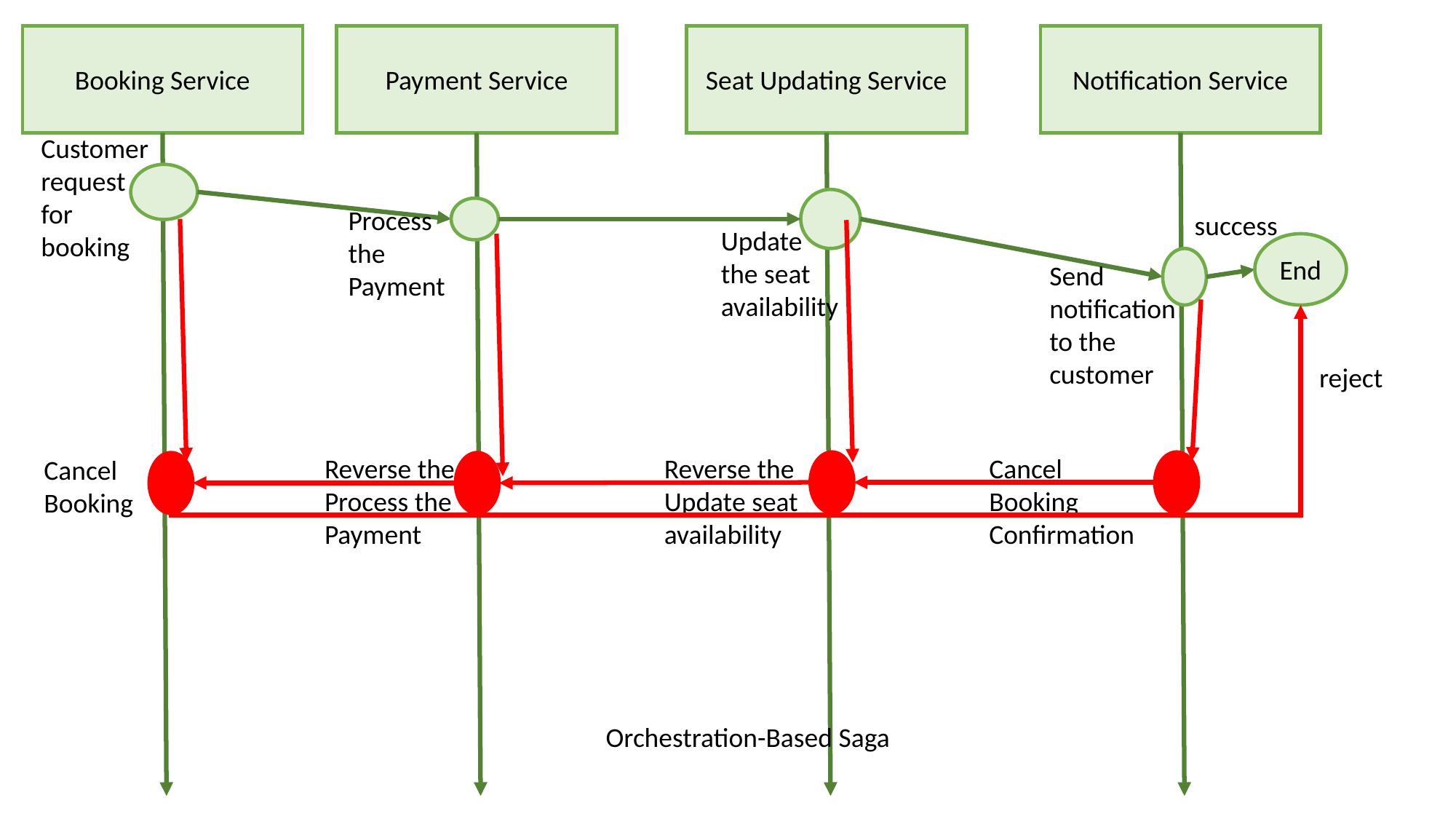

Booking Service
Payment Service
Seat Updating Service
Notification Service
Customer request for booking

Process the Payment

success
Update the seat availability
End

Send notification to the customer
reject
Reverse the Process the Payment
Reverse the Update seat availability
Cancel Booking Confirmation
Cancel Booking

Orchestration-Based Saga